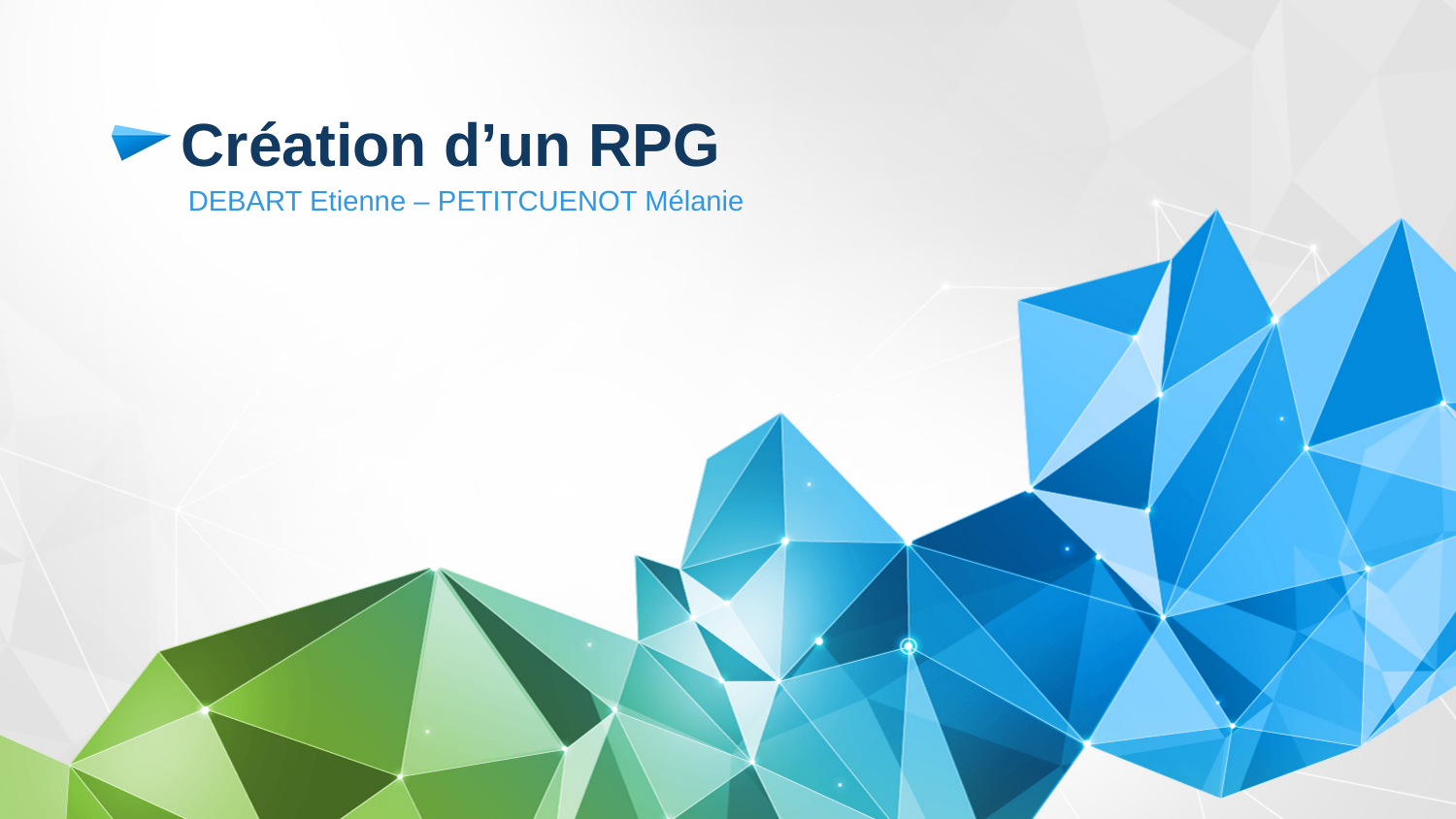

# Création d’un RPG
DEBART Etienne – PETITCUENOT Mélanie